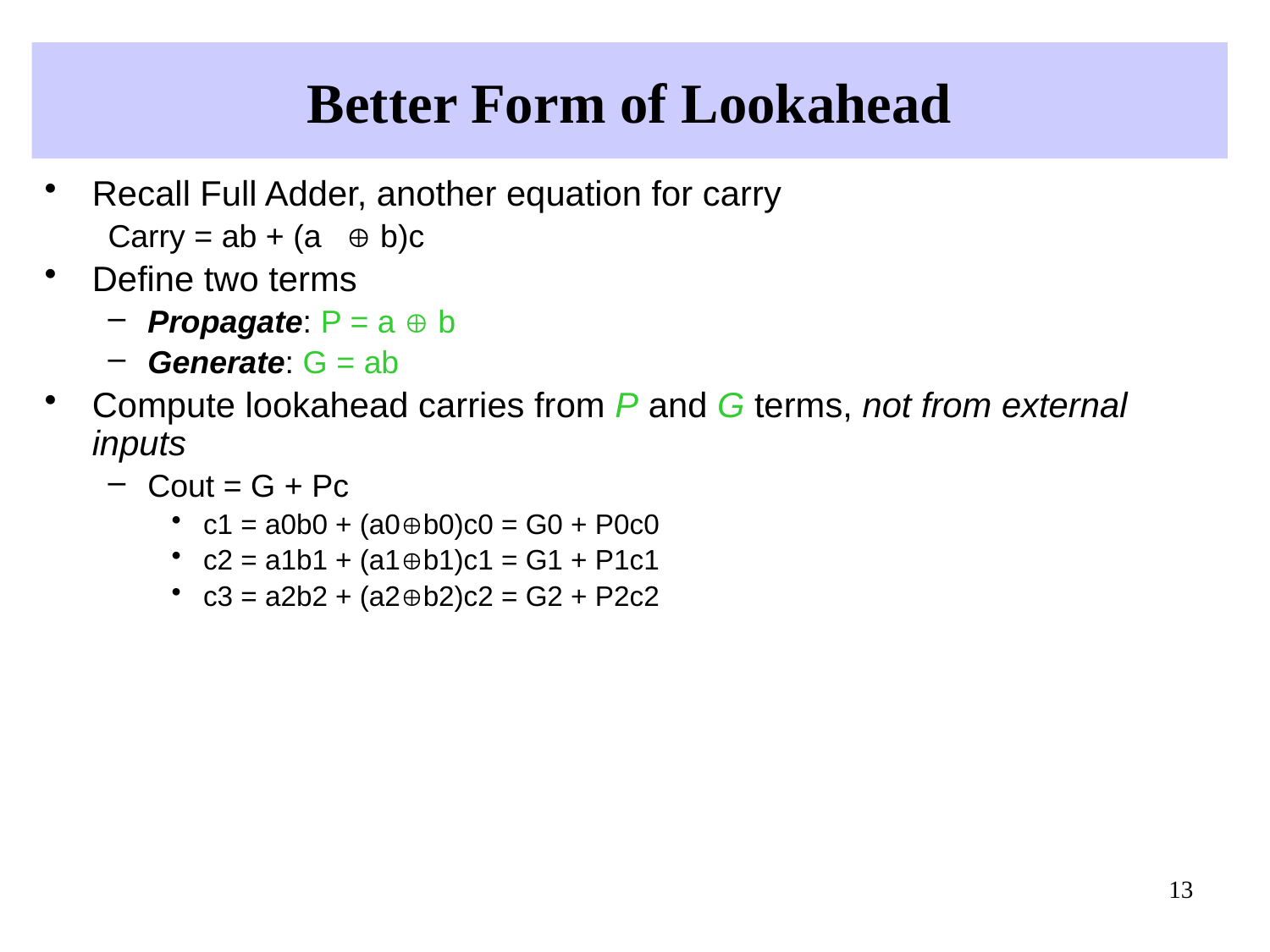

# Better Form of Lookahead
Recall Full Adder, another equation for carry
Carry = ab + (a  ⊕ b)c
Define two terms
Propagate: P = a ⊕ b
Generate: G = ab
Compute lookahead carries from P and G terms, not from external inputs
Cout = G + Pc
c1 = a0b0 + (a0⊕b0)c0 = G0 + P0c0
c2 = a1b1 + (a1⊕b1)c1 = G1 + P1c1
c3 = a2b2 + (a2⊕b2)c2 = G2 + P2c2
13